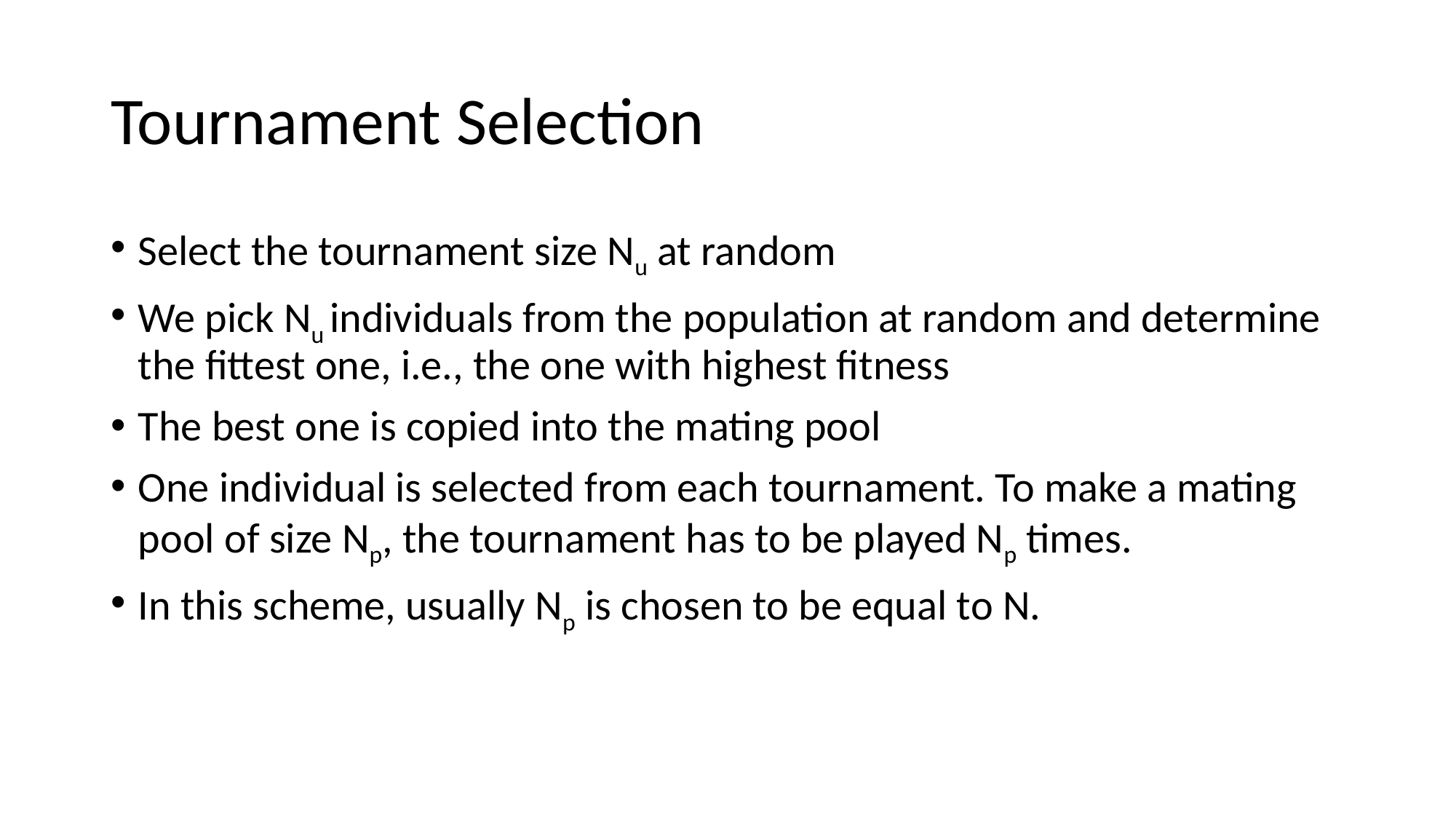

# Tournament Selection
Select the tournament size Nu at random
We pick Nu individuals from the population at random and determine the fittest one, i.e., the one with highest fitness
The best one is copied into the mating pool
One individual is selected from each tournament. To make a mating pool of size Np, the tournament has to be played Np times.
In this scheme, usually Np is chosen to be equal to N.